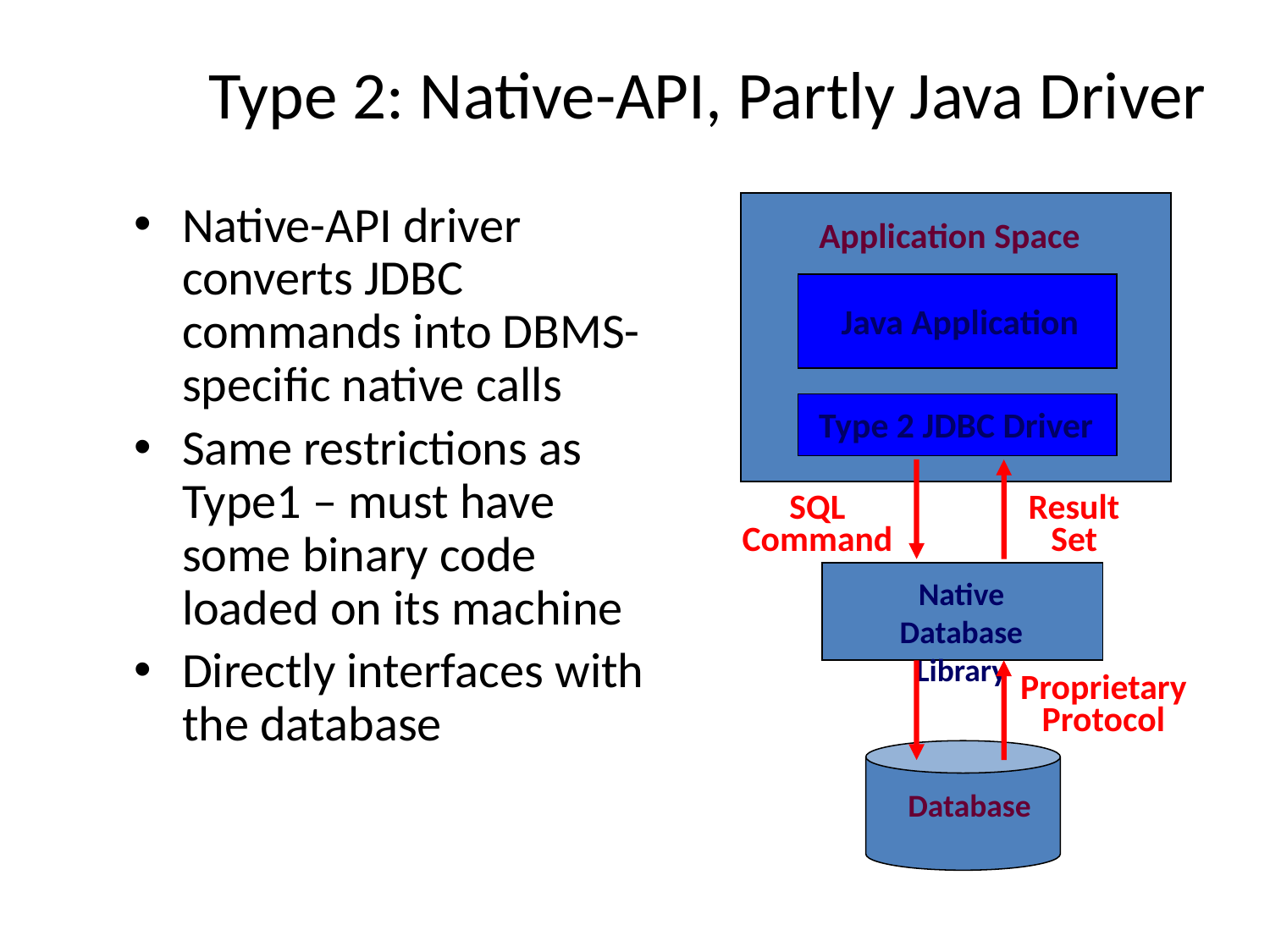

# Type 2: Native-API, Partly Java Driver

Native-API driver converts JDBC commands into DBMS-specific native calls
Same restrictions as Type1 – must have some binary code loaded on its machine
Directly interfaces with the database
Application Space

Java Application

Type 2 JDBC Driver

SQL
Command
Result
Set

Native Database
Library

Proprietary
Protocol

Database